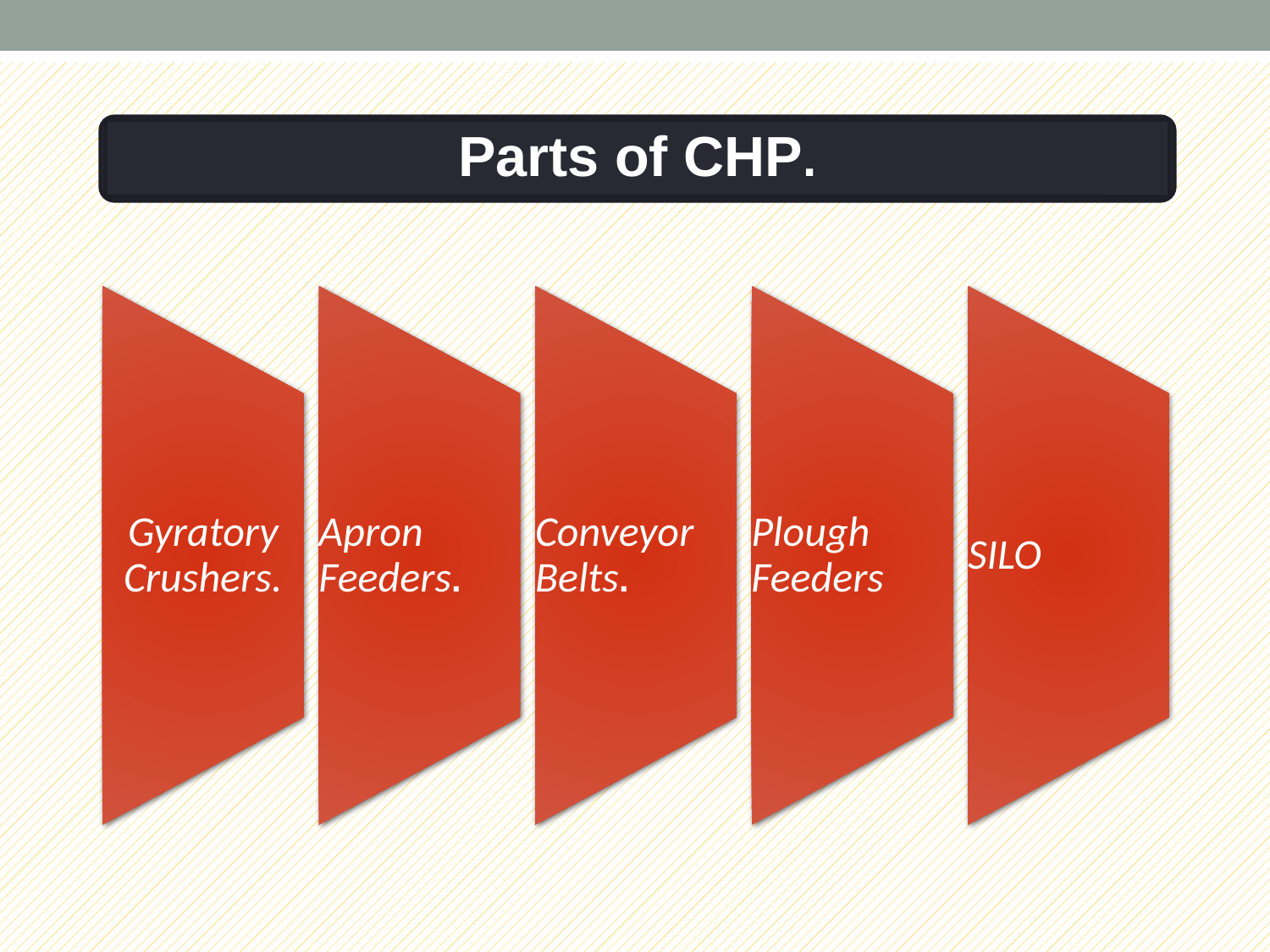

Parts of CHP.
Gyratory Crushers.
Apron Feeders.
Conveyor Belts.
Plough Feeders
SILO